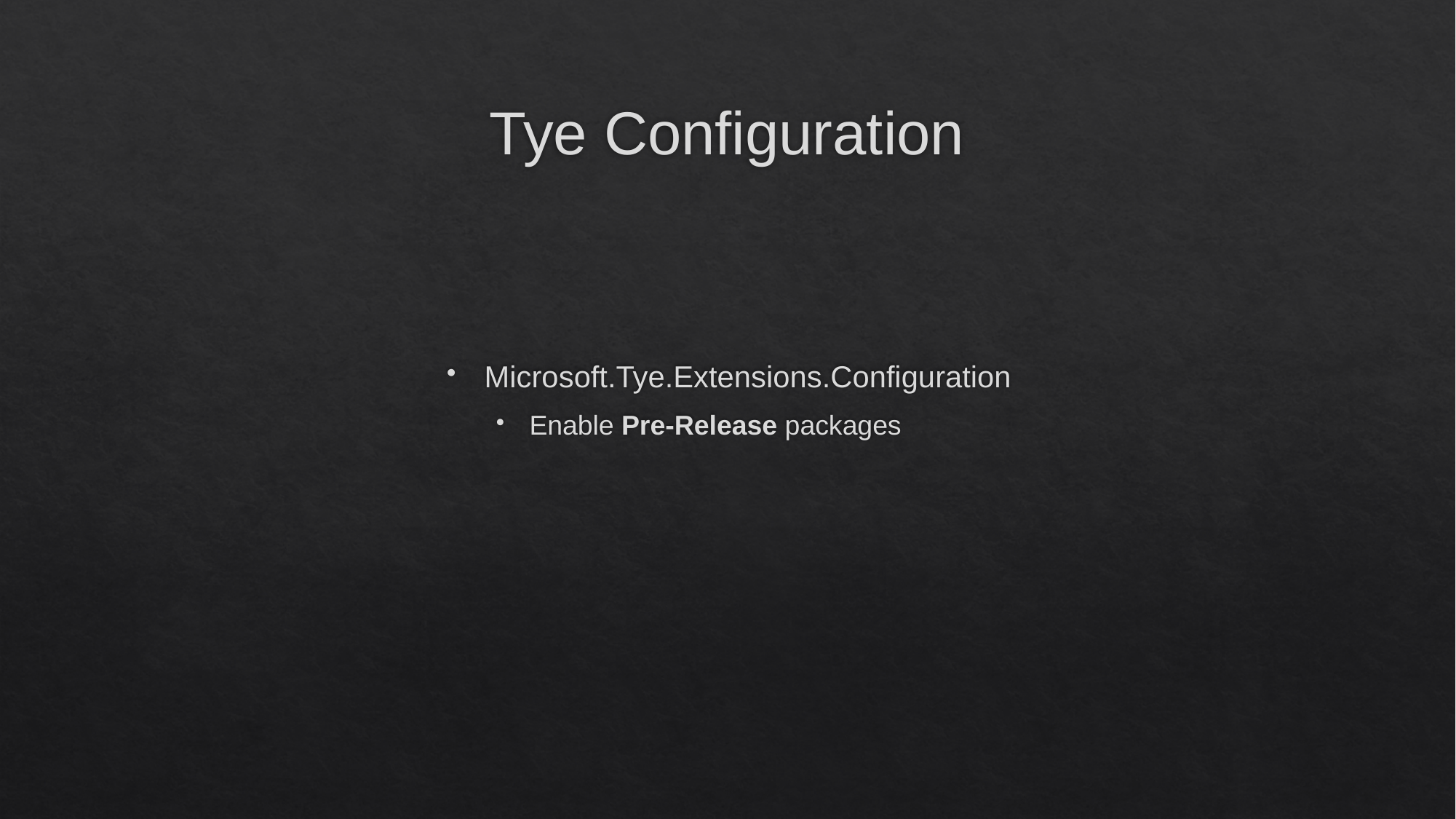

# Tye Configuration
Microsoft.Tye.Extensions.Configuration
Enable Pre-Release packages